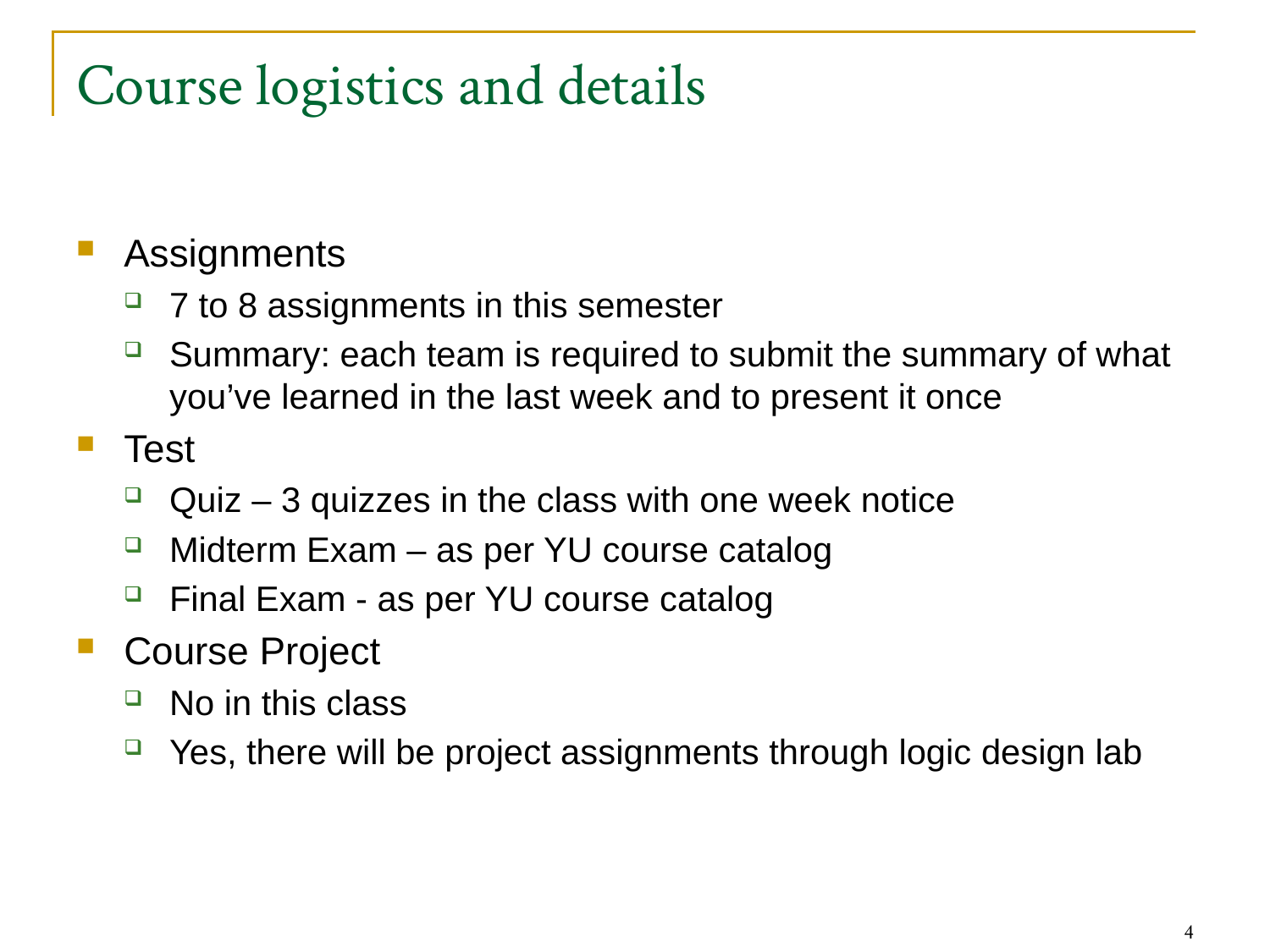

# Course logistics and details
Assignments
7 to 8 assignments in this semester
Summary: each team is required to submit the summary of what you’ve learned in the last week and to present it once
Test
Quiz – 3 quizzes in the class with one week notice
Midterm Exam – as per YU course catalog
Final Exam - as per YU course catalog
Course Project
No in this class
Yes, there will be project assignments through logic design lab
4